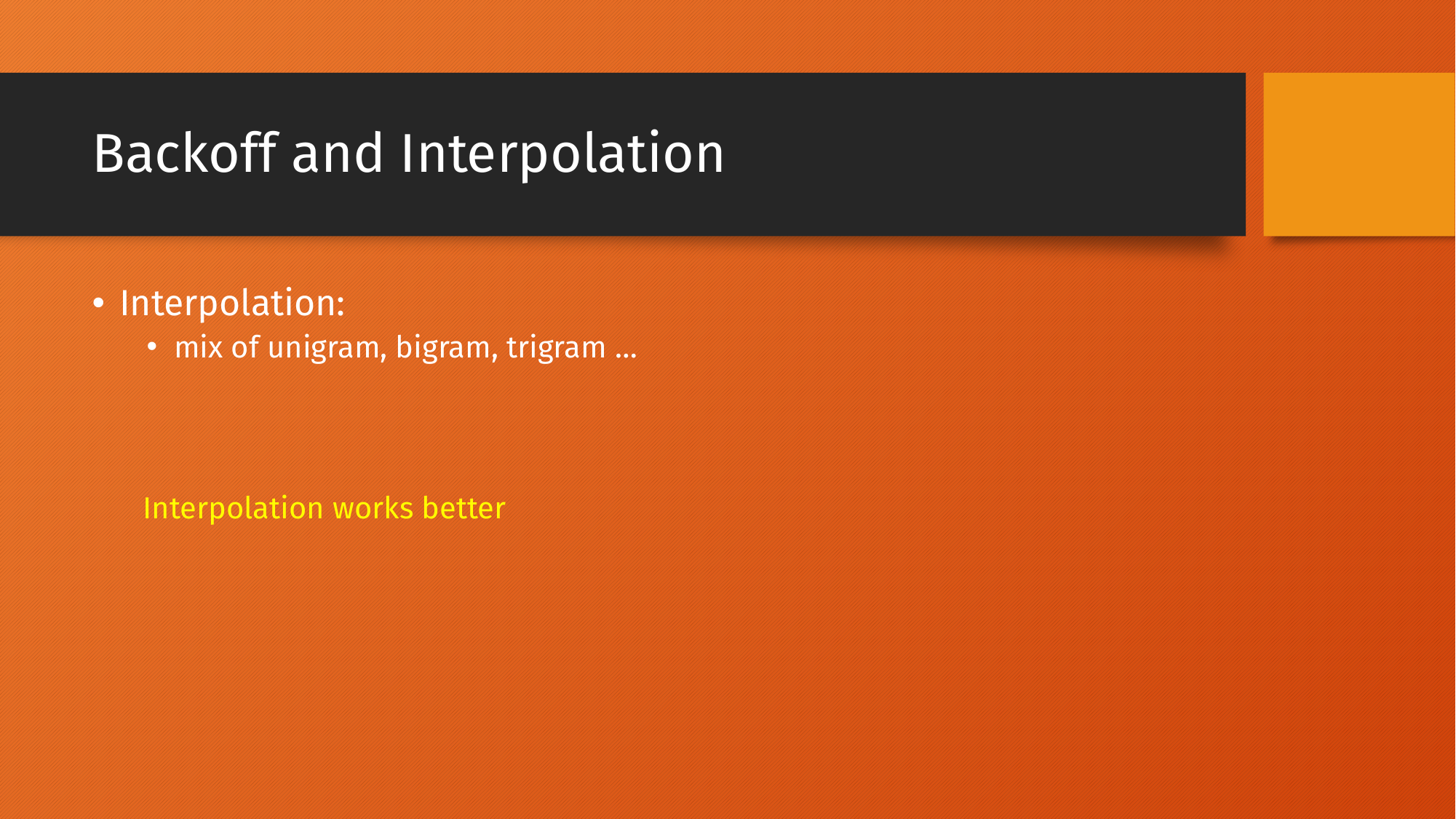

# Backoff and Interpolation
Interpolation:
mix of unigram, bigram, trigram …

Interpolation works better